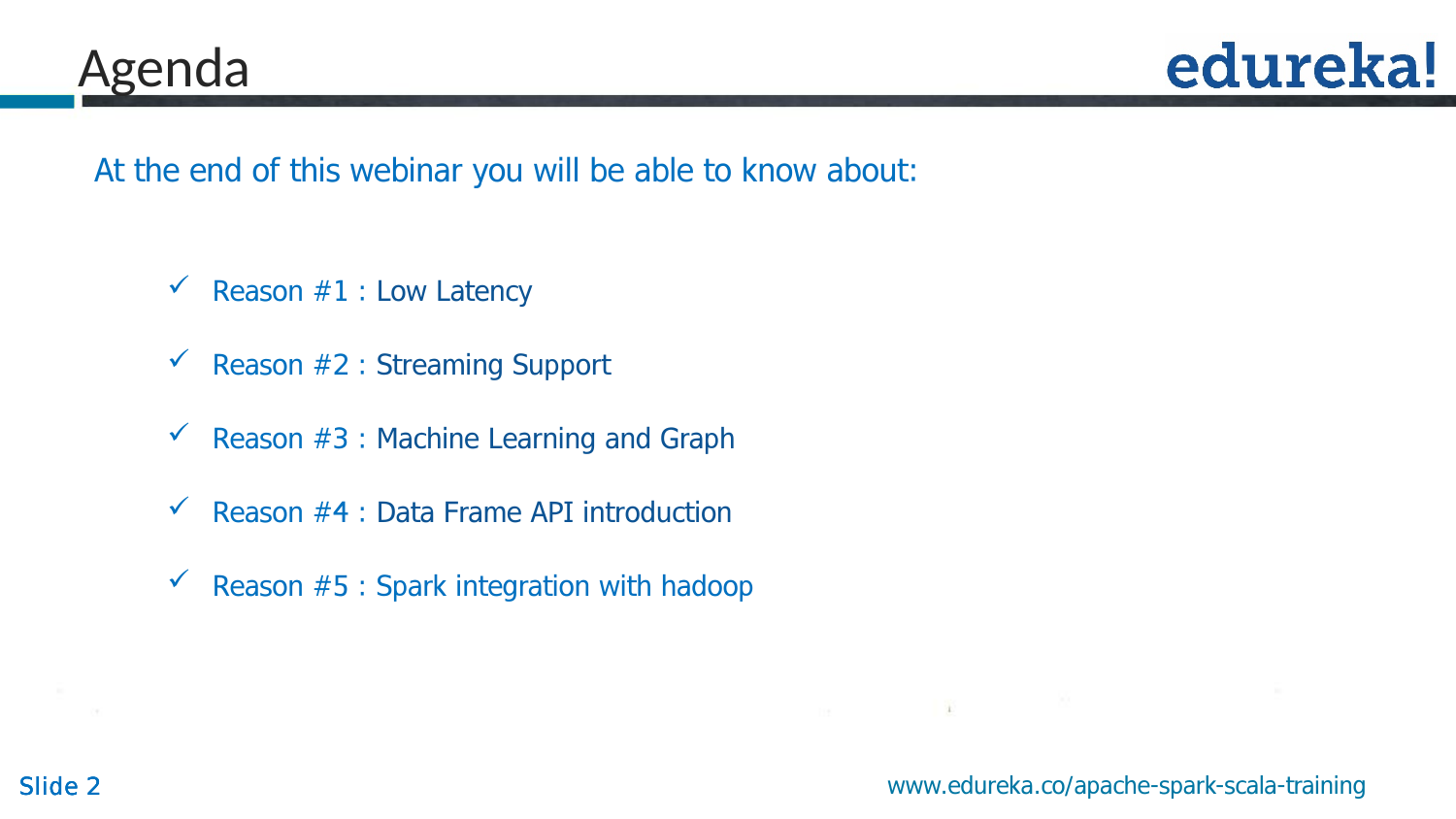

Agenda
At the end of this webinar you will be able to know about:

Reason #1 : Low Latency
Reason #2 : Streaming Support
Reason #3 : Machine Learning and Graph
Reason #4 : Data Frame API introduction
Reason #5 : Spark integration with hadoop